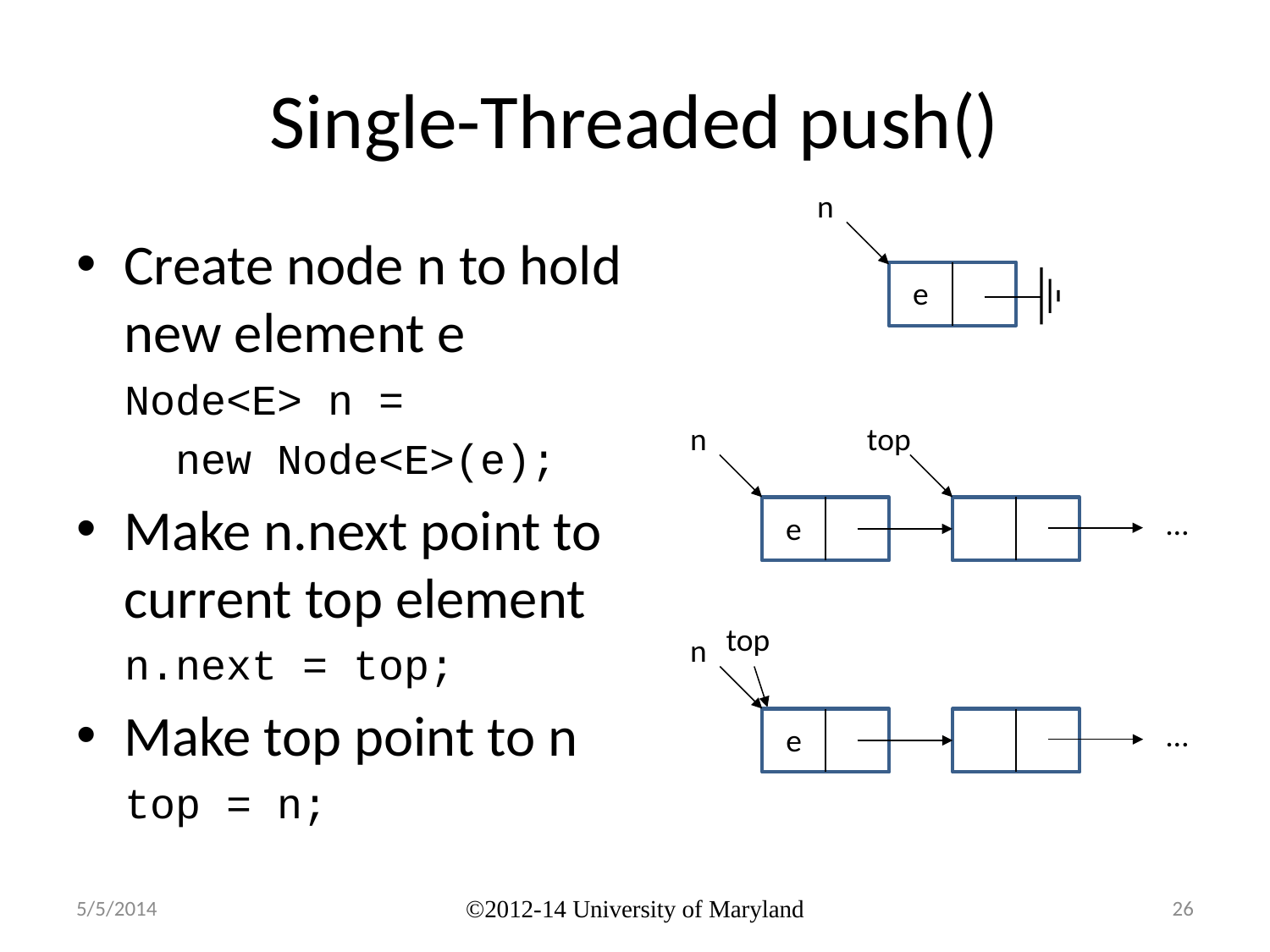

# Single-Threaded push()
n
Create node n to hold new element e
Node<E> n =
  new Node<E>(e);
Make n.next point to current top element
n.next = top;
Make top point to n
top = n;

e

n
top

e

…
top
n

e

…
5/5/2014
©2012-14 University of Maryland
26